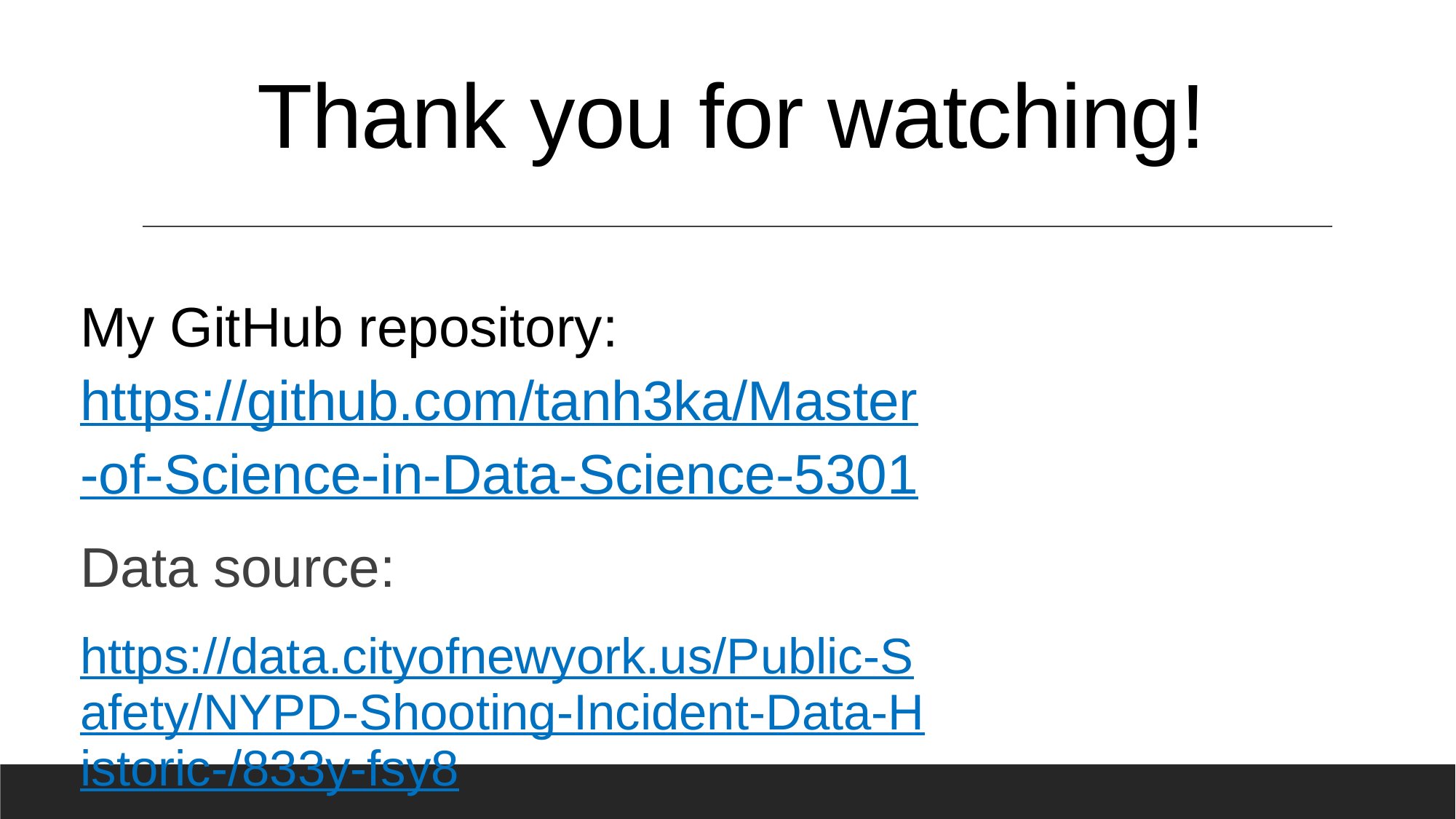

# Thank you for watching!
My GitHub repository:
https://github.com/tanh3ka/Master-of-Science-in-Data-Science-5301
Data source:
https://data.cityofnewyork.us/Public-Safety/NYPD-Shooting-Incident-Data-Historic-/833y-fsy8